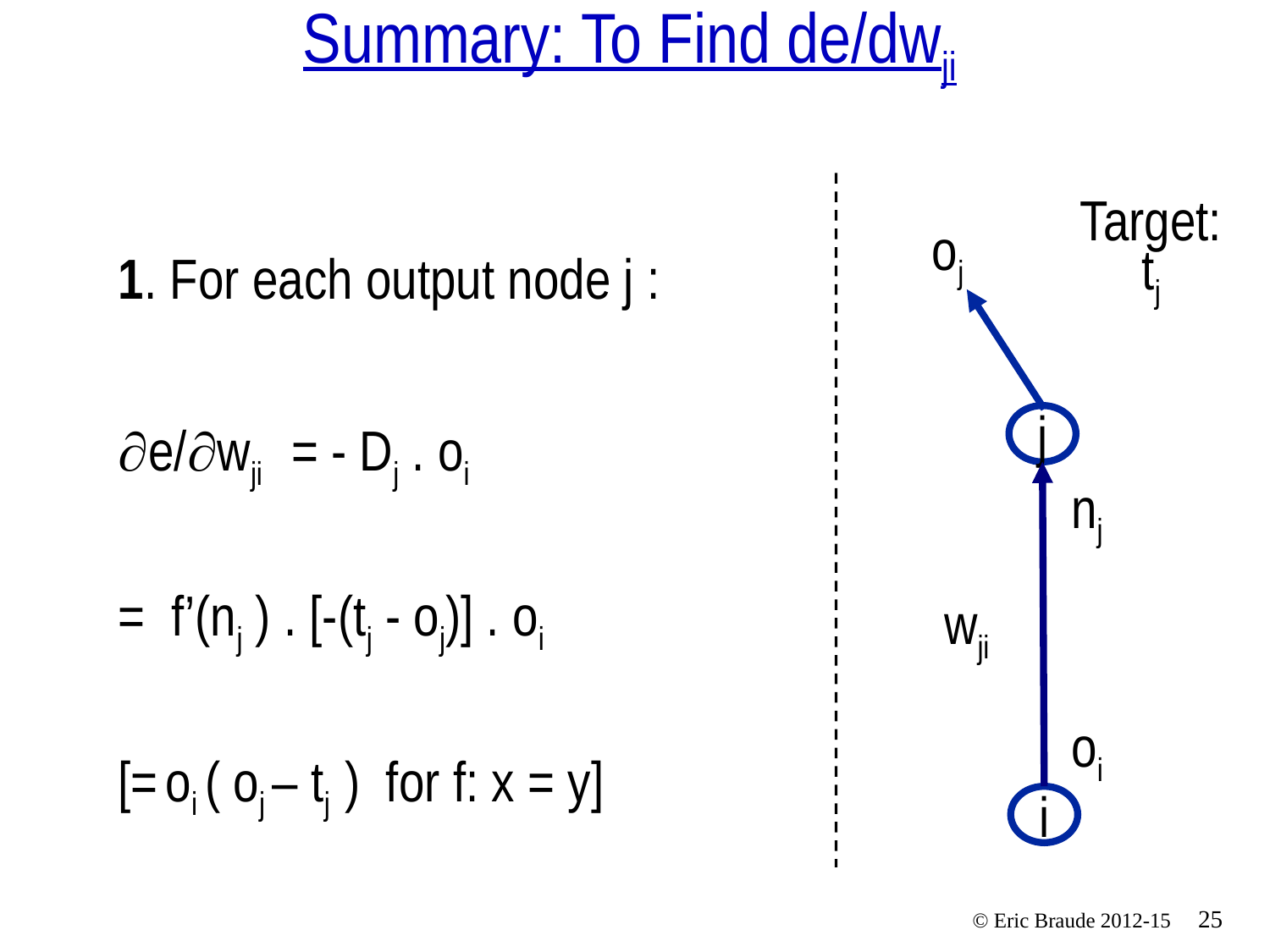

# Summary: To Find de/dwji
1. For each output node j :
∂e/∂wji  = - Dj . oi
=  f’(nj ) . [-(tj - oj)] . oi
[= oi ( oj – tj  )  for f: x = y]

oj
Target:
tj

j
nj
wji
oi
i